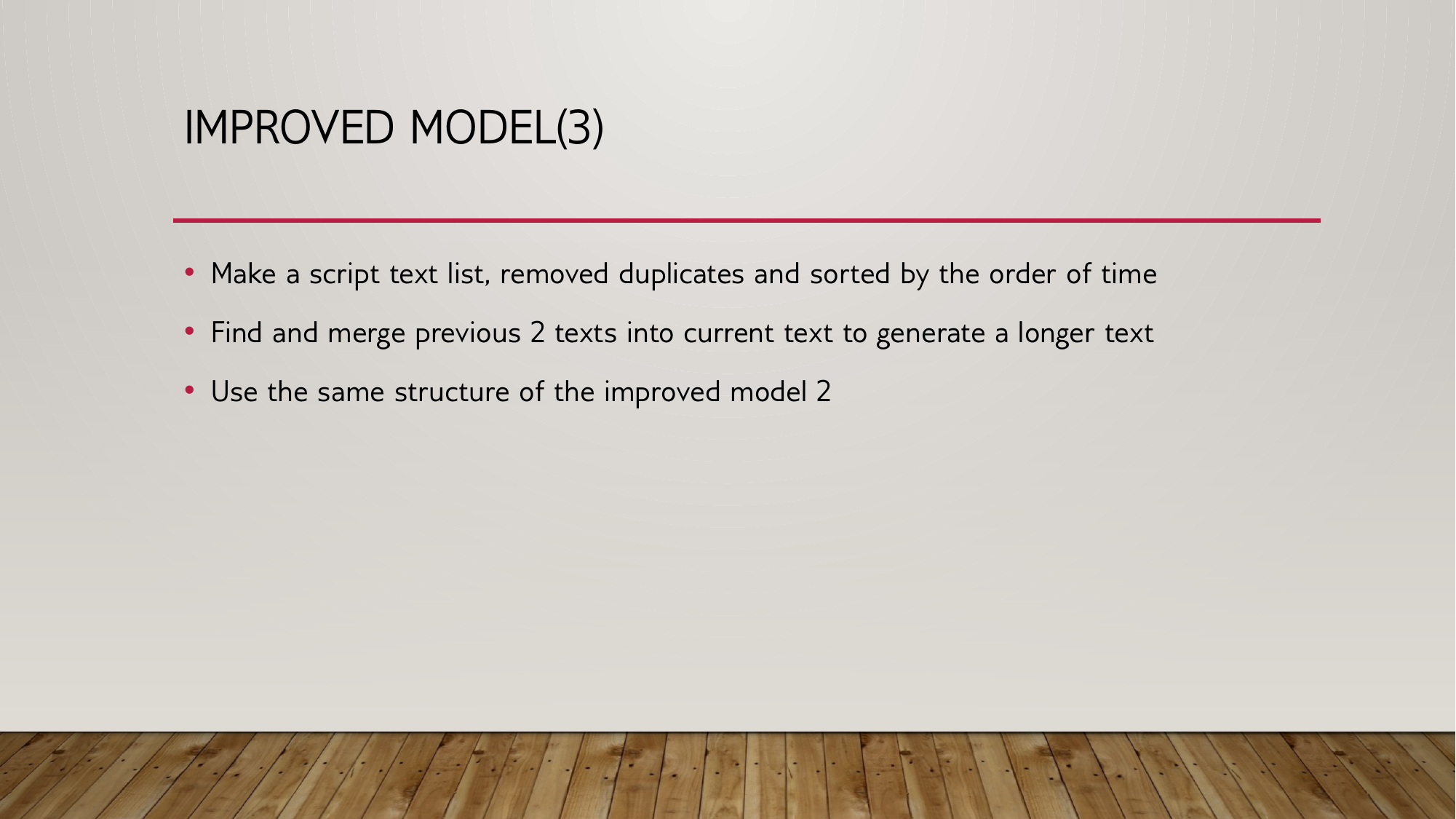

# Improved model(3)
Make a script text list, removed duplicates and sorted by the order of time
Find and merge previous 2 texts into current text to generate a longer text
Use the same structure of the improved model 2